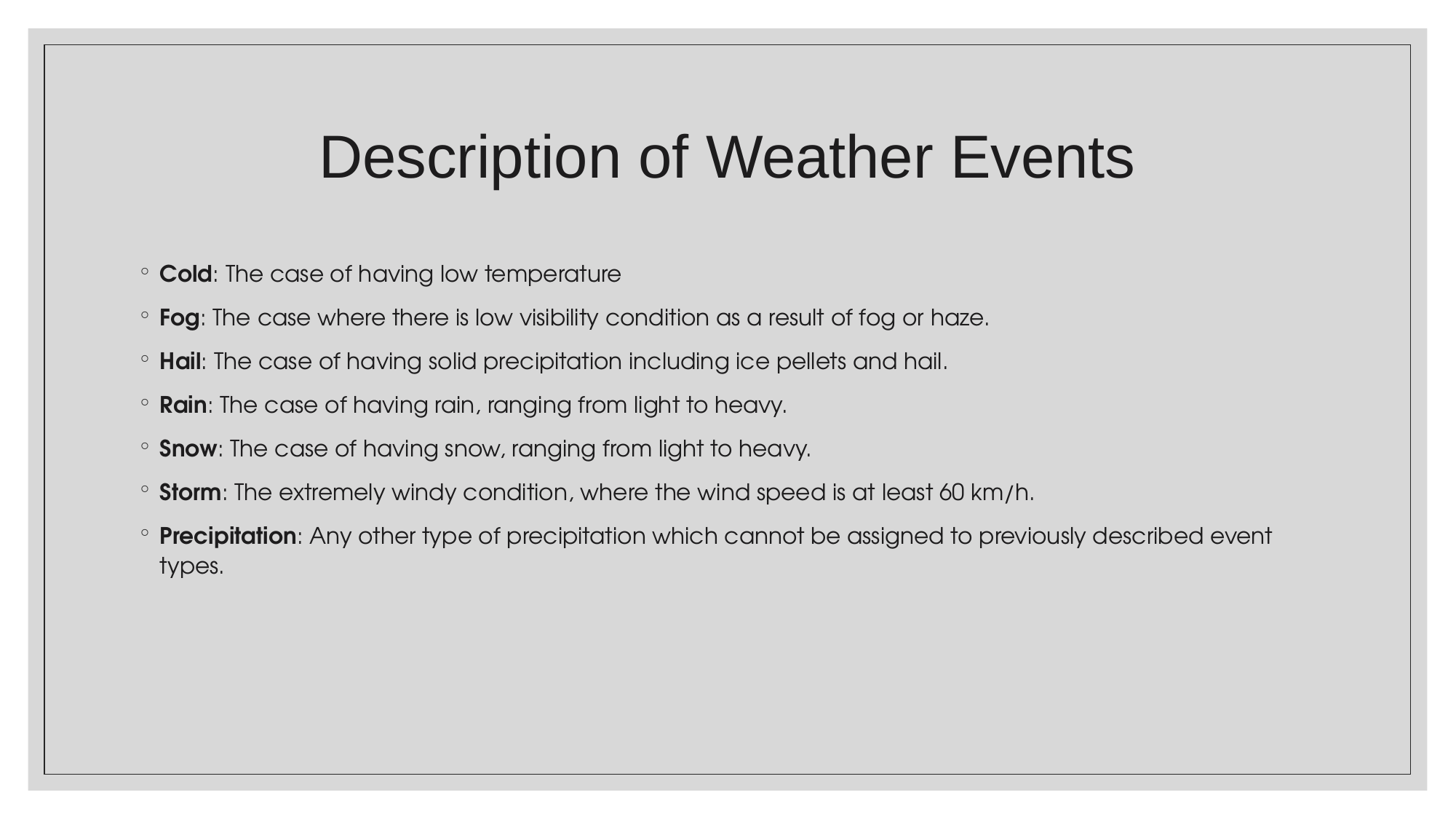

# Description of Weather Events
Cold: The case of having low temperature
Fog: The case where there is low visibility condition as a result of fog or haze.
Hail: The case of having solid precipitation including ice pellets and hail.
Rain: The case of having rain, ranging from light to heavy.
Snow: The case of having snow, ranging from light to heavy.
Storm: The extremely windy condition, where the wind speed is at least 60 km/h.
Precipitation: Any other type of precipitation which cannot be assigned to previously described event types.